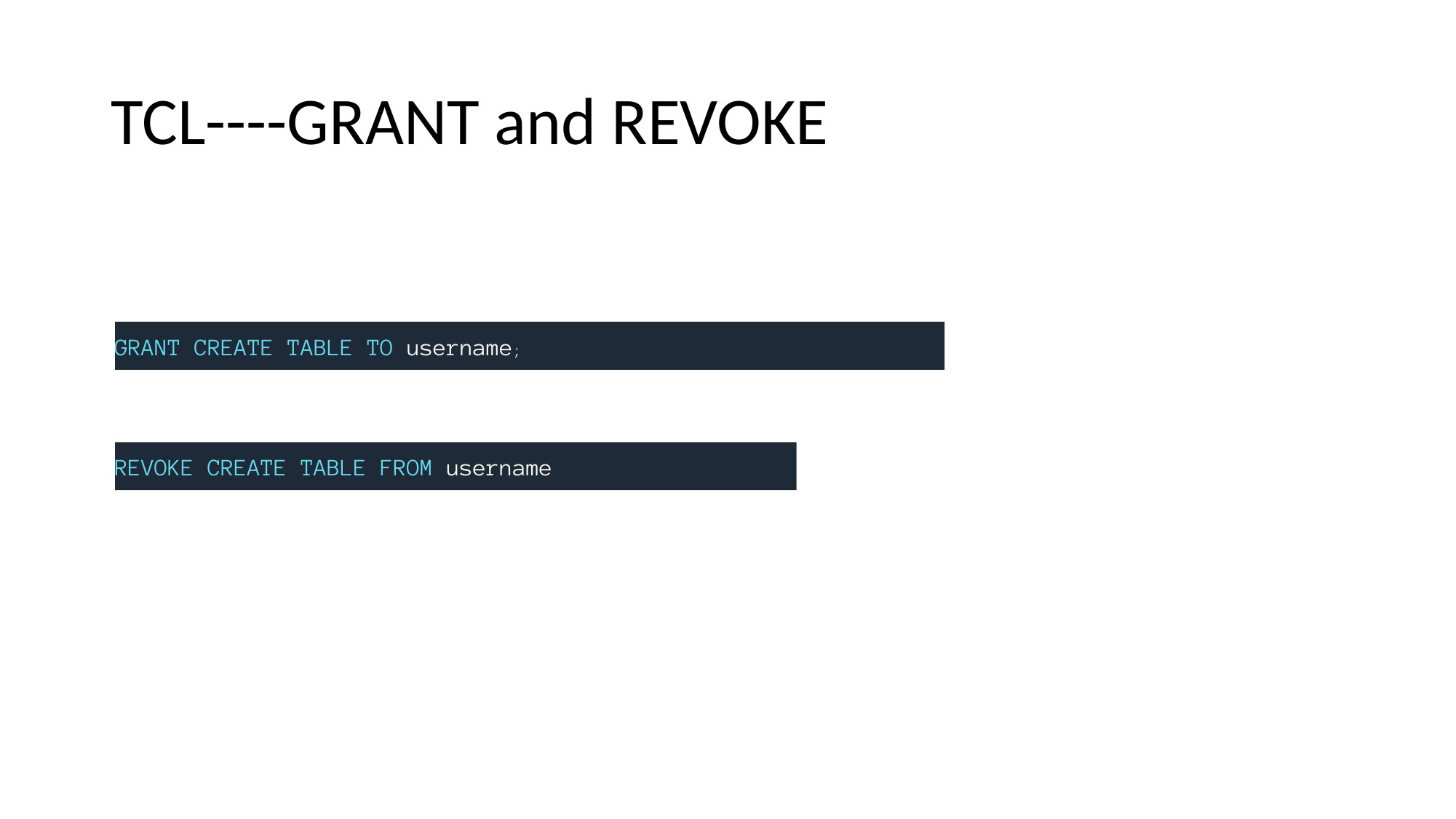

# TCL----GRANT and REVOKE
GRANT CREATE TABLE TO username;
REVOKE CREATE TABLE FROM username